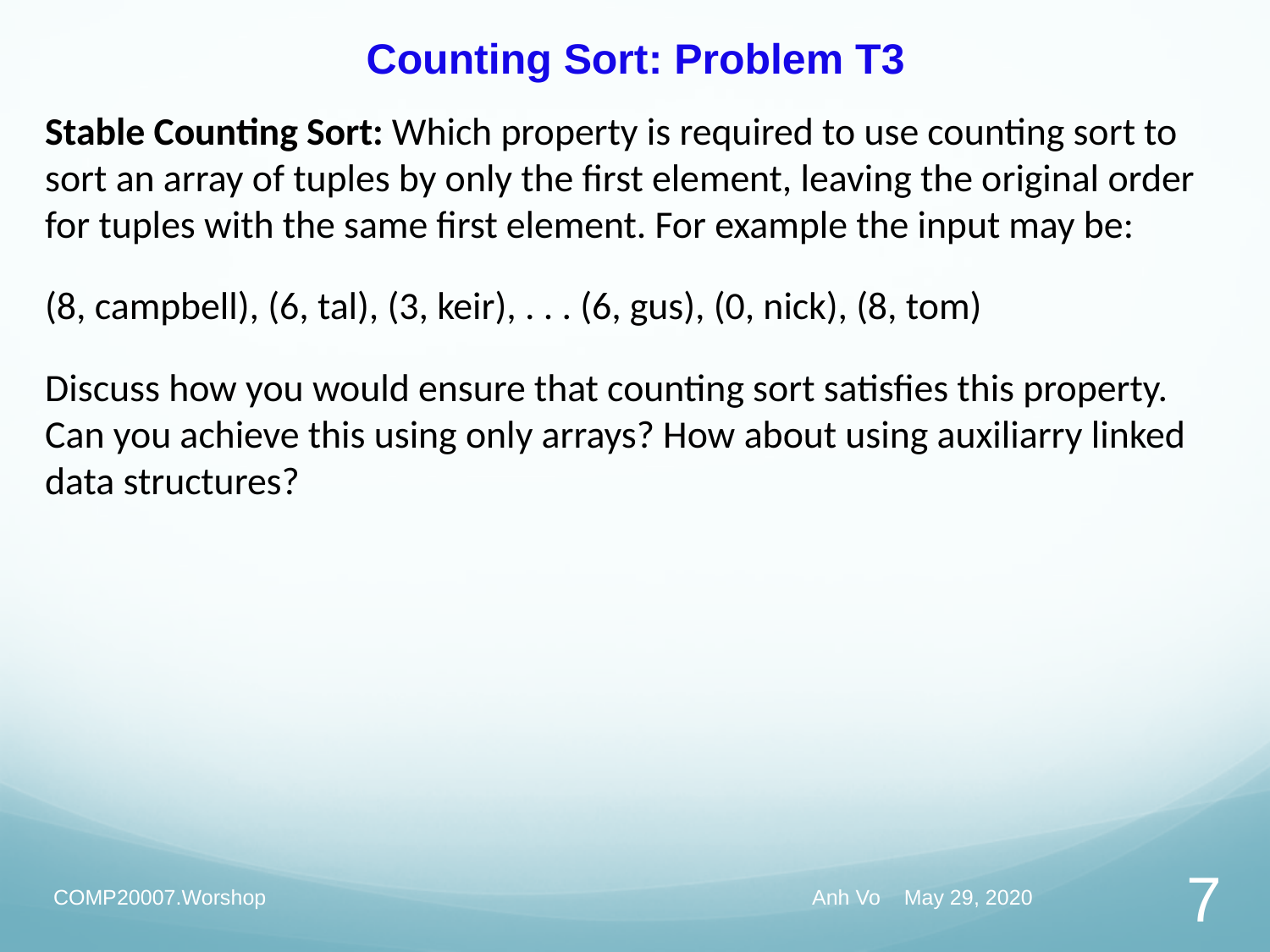

# Counting Sort: Problem T3
Stable Counting Sort: Which property is required to use counting sort to sort an array of tuples by only the ﬁrst element, leaving the original order for tuples with the same ﬁrst element. For example the input may be:
(8, campbell), (6, tal), (3, keir), . . . (6, gus), (0, nick), (8, tom)
Discuss how you would ensure that counting sort satisﬁes this property. Can you achieve this using only arrays? How about using auxiliarry linked data structures?
COMP20007.Worshop
Anh Vo    May 29, 2020
7